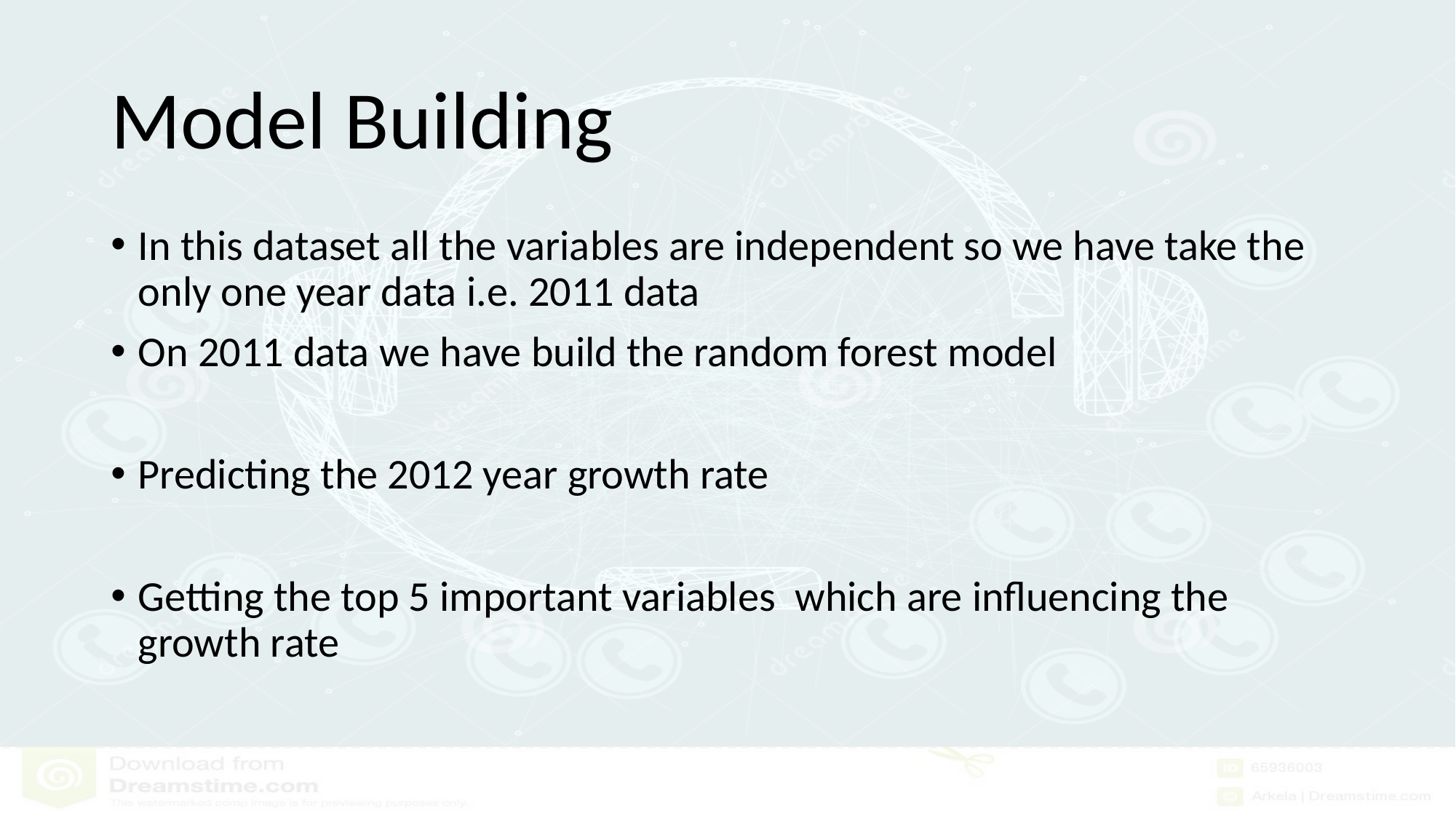

# Model Building
In this dataset all the variables are independent so we have take the only one year data i.e. 2011 data
On 2011 data we have build the random forest model

Predicting the 2012 year growth rate

Getting the top 5 important variables  which are influencing the growth rate